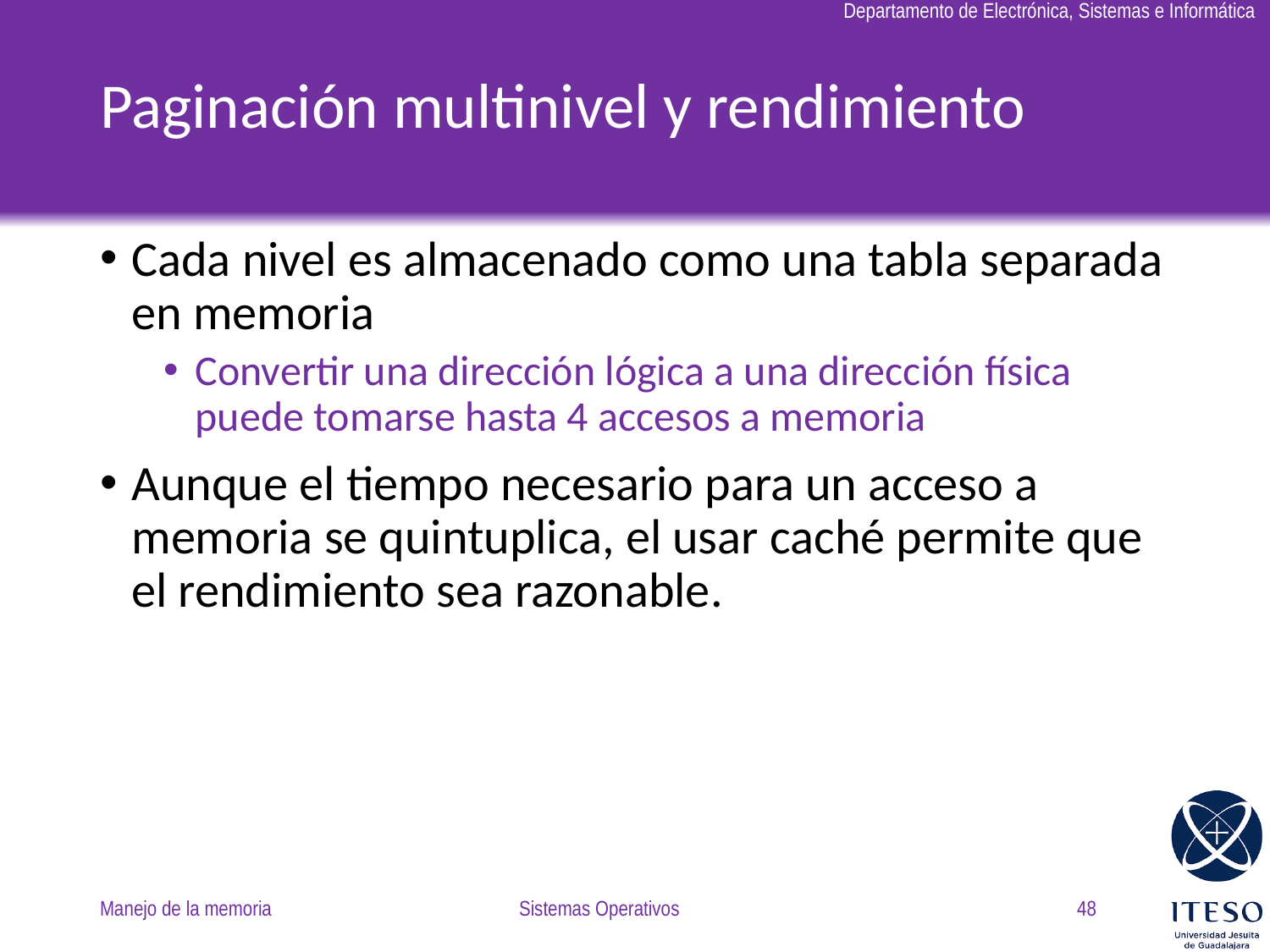

# Paginación multinivel y rendimiento
Cada nivel es almacenado como una tabla separada en memoria
Convertir una dirección lógica a una dirección física puede tomarse hasta 4 accesos a memoria
Aunque el tiempo necesario para un acceso a memoria se quintuplica, el usar caché permite que el rendimiento sea razonable.
Manejo de la memoria
Sistemas Operativos
48